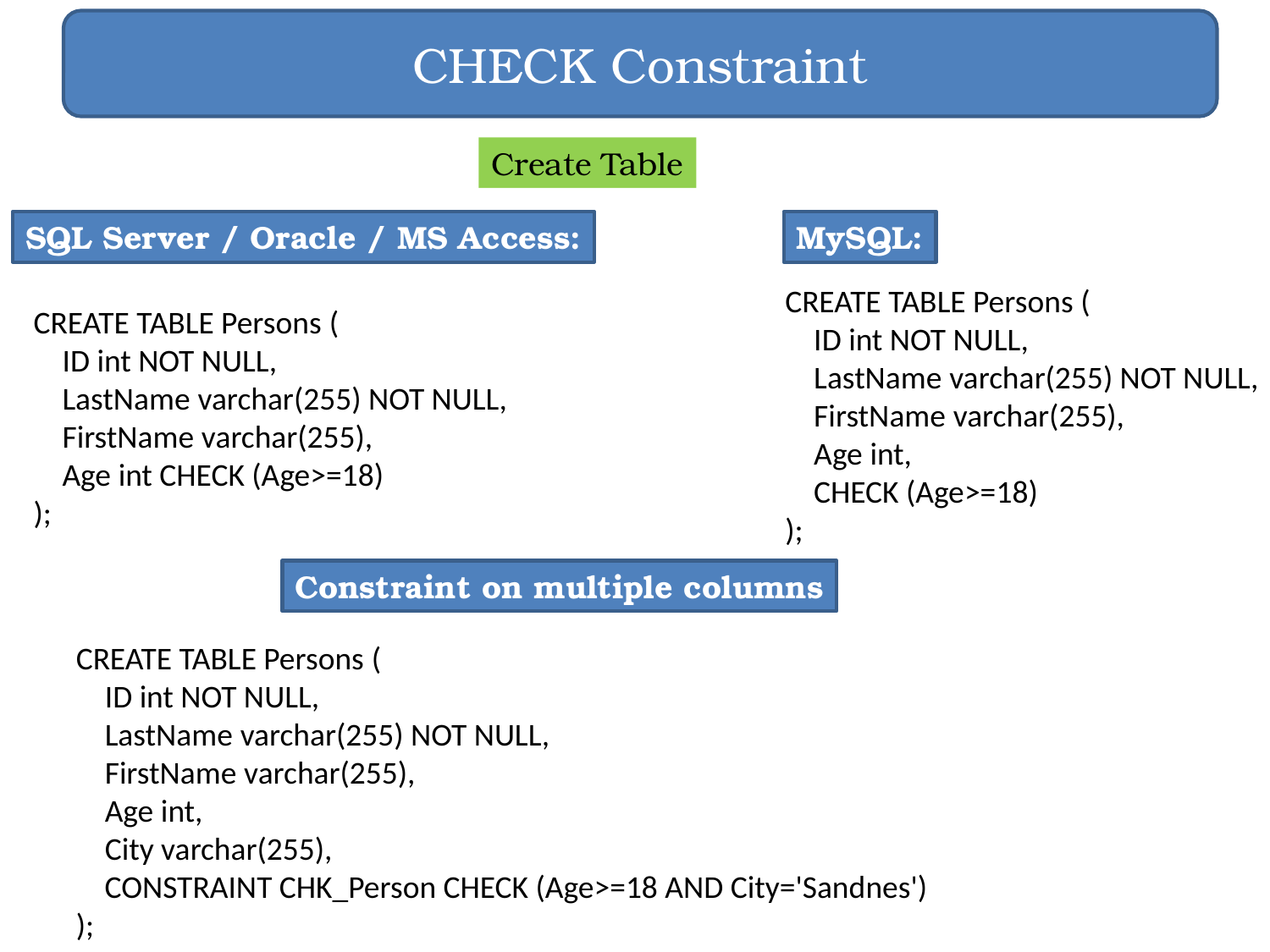

CHECK Constraint

Create Table
SQL Server / Oracle / MS Access:
MySQL:
CREATE TABLE Persons (
    ID int NOT NULL,
    LastName varchar(255) NOT NULL,
    FirstName varchar(255),
    Age int,
    CHECK (Age>=18)
);
CREATE TABLE Persons (
    ID int NOT NULL,
    LastName varchar(255) NOT NULL,
    FirstName varchar(255),
    Age int CHECK (Age>=18)
);
Constraint on multiple columns
CREATE TABLE Persons (
    ID int NOT NULL,
    LastName varchar(255) NOT NULL,
    FirstName varchar(255),
    Age int,
    City varchar(255),
    CONSTRAINT CHK_Person CHECK (Age>=18 AND City='Sandnes')
);